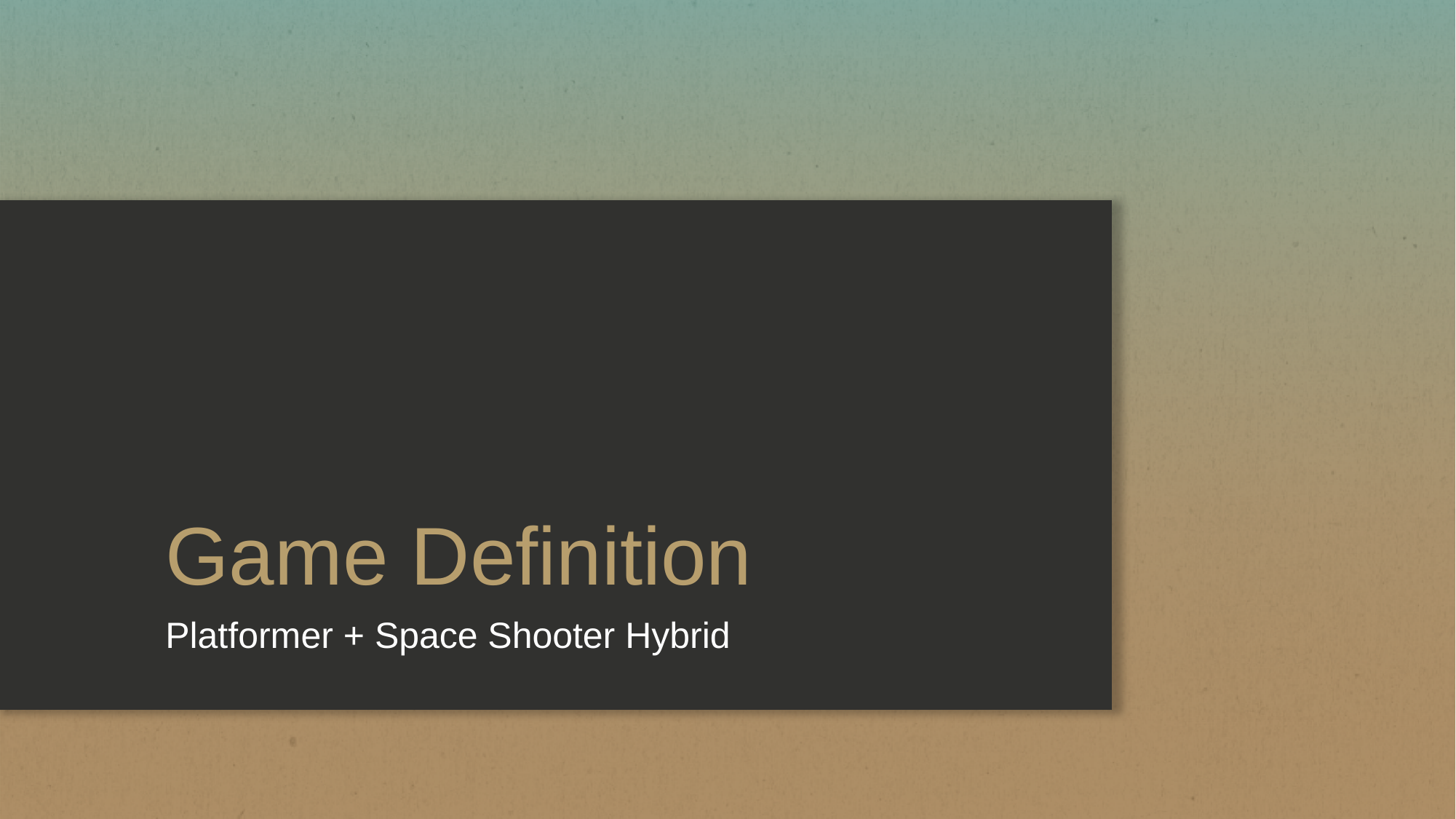

# Game Definition
Platformer + Space Shooter Hybrid